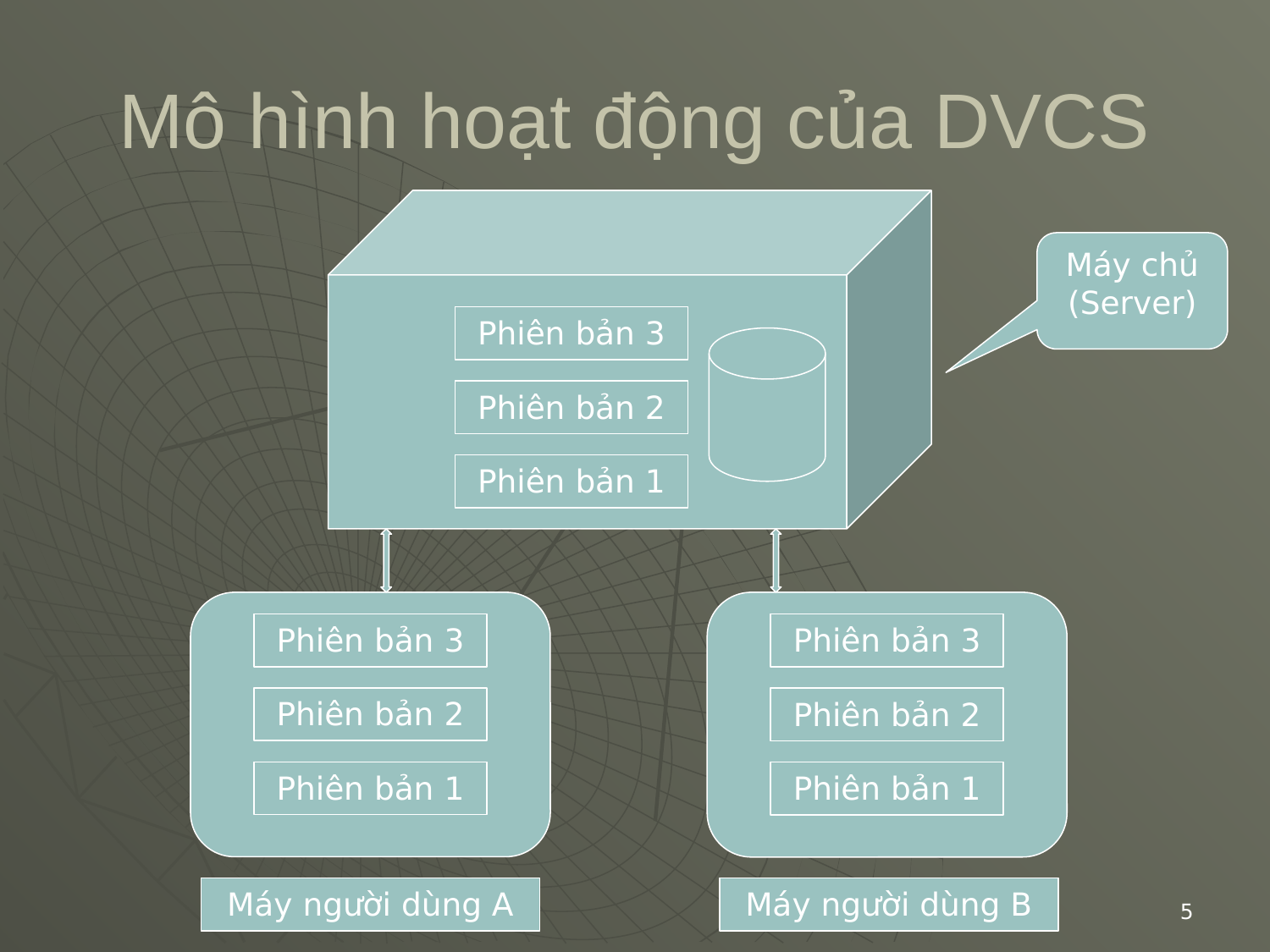

# Mô hình hoạt động của DVCS

Máy chủ
(Server)
Phiên bản 3

Phiên bản 2
Phiên bản 1

Phiên bản 3
Phiên bản 3
Phiên bản 2
Phiên bản 2
Phiên bản 1
Phiên bản 1
5
Máy người dùng A
Máy người dùng B